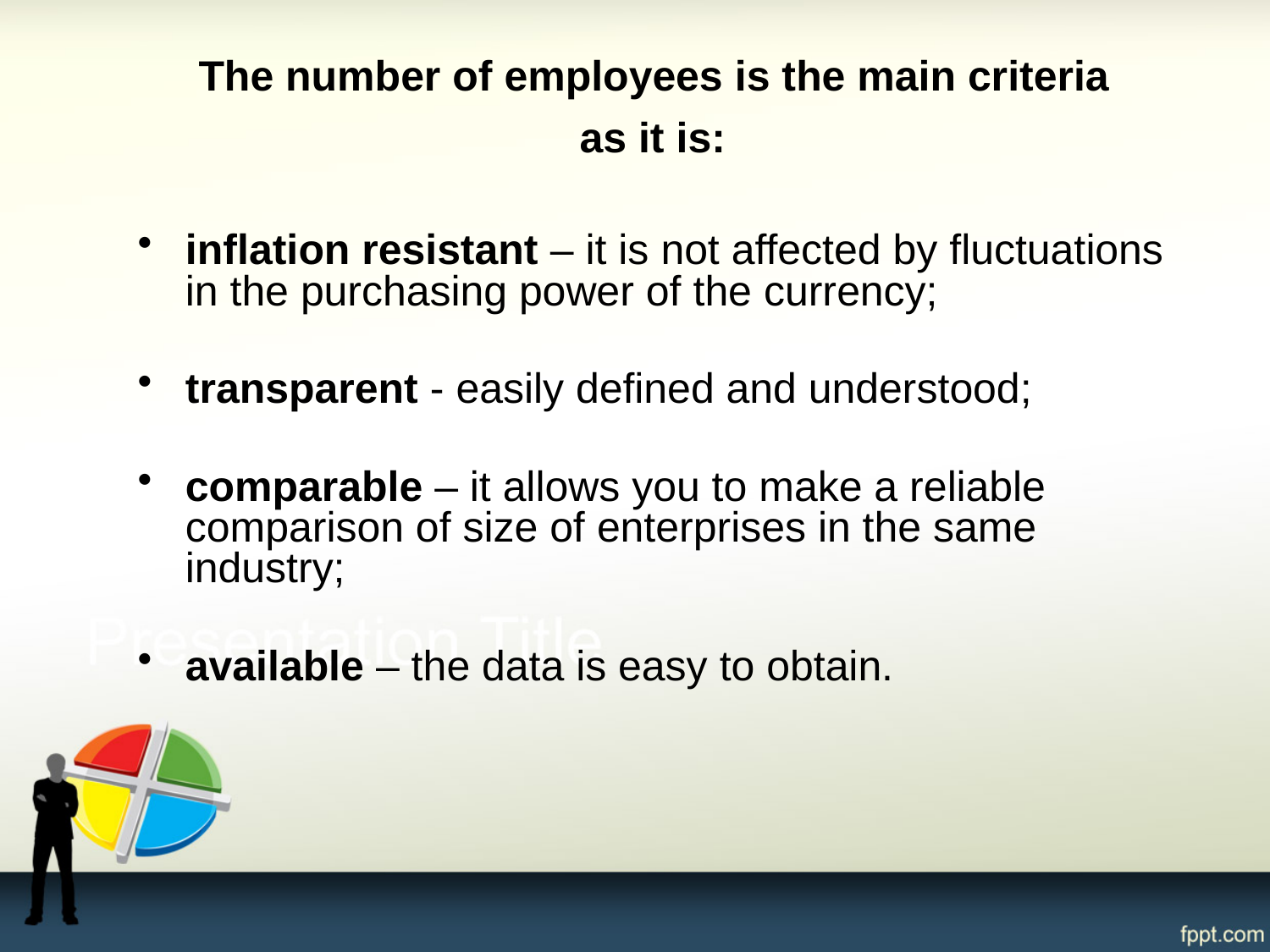

# The number of employees is the main criteria as it is:
inflation resistant – it is not affected by fluctuations in the purchasing power of the currency;

transparent - easily defined and understood;

comparable – it allows you to make a reliable comparison of size of enterprises in the same industry;

available – the data is easy to obtain.